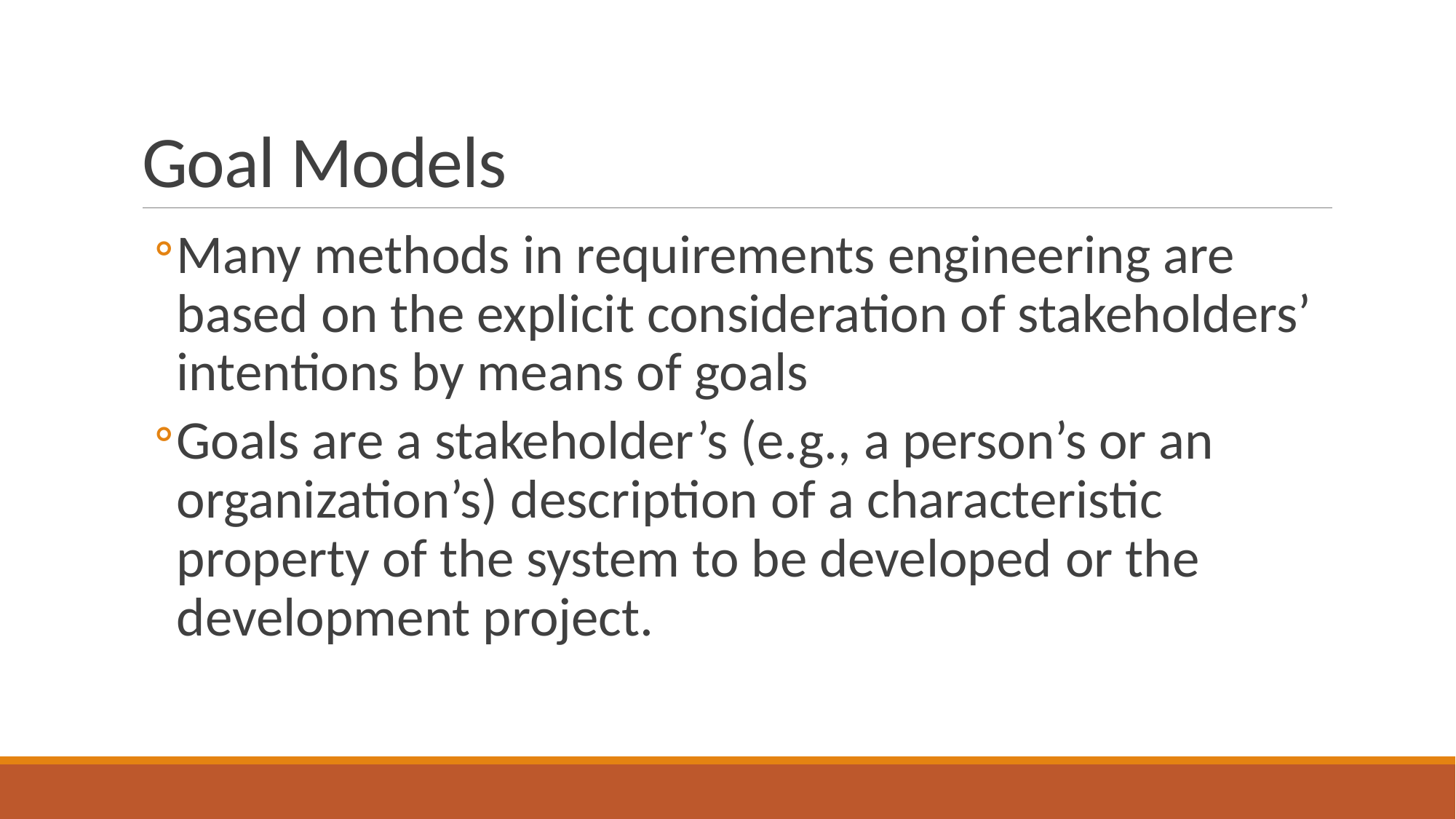

# Goal Models
Many methods in requirements engineering are based on the explicit consideration of stakeholders’ intentions by means of goals
Goals are a stakeholder’s (e.g., a person’s or an organization’s) description of a characteristic property of the system to be developed or the development project.